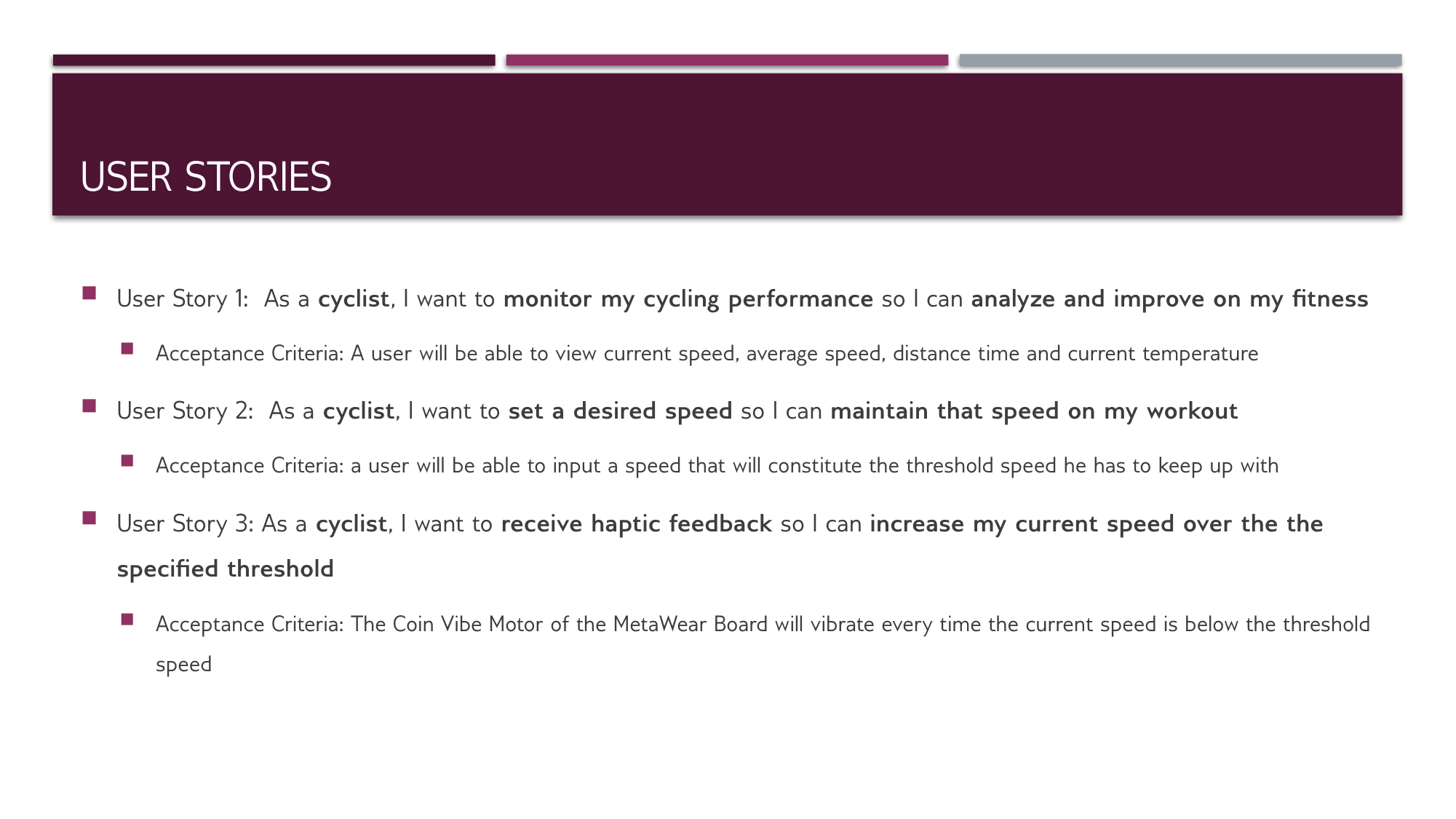

# USER STORIES
User Story 1:  As a cyclist, I want to monitor my cycling performance so I can analyze and improve on my fitness
Acceptance Criteria: A user will be able to view current speed, average speed, distance time and current temperature
User Story 2:  As a cyclist, I want to set a desired speed so I can maintain that speed on my workout
Acceptance Criteria: a user will be able to input a speed that will constitute the threshold speed he has to keep up with
User Story 3: As a cyclist, I want to receive haptic feedback so I can increase my current speed over the the specified threshold
Acceptance Criteria: The Coin Vibe Motor of the MetaWear Board will vibrate every time the current speed is below the threshold speed